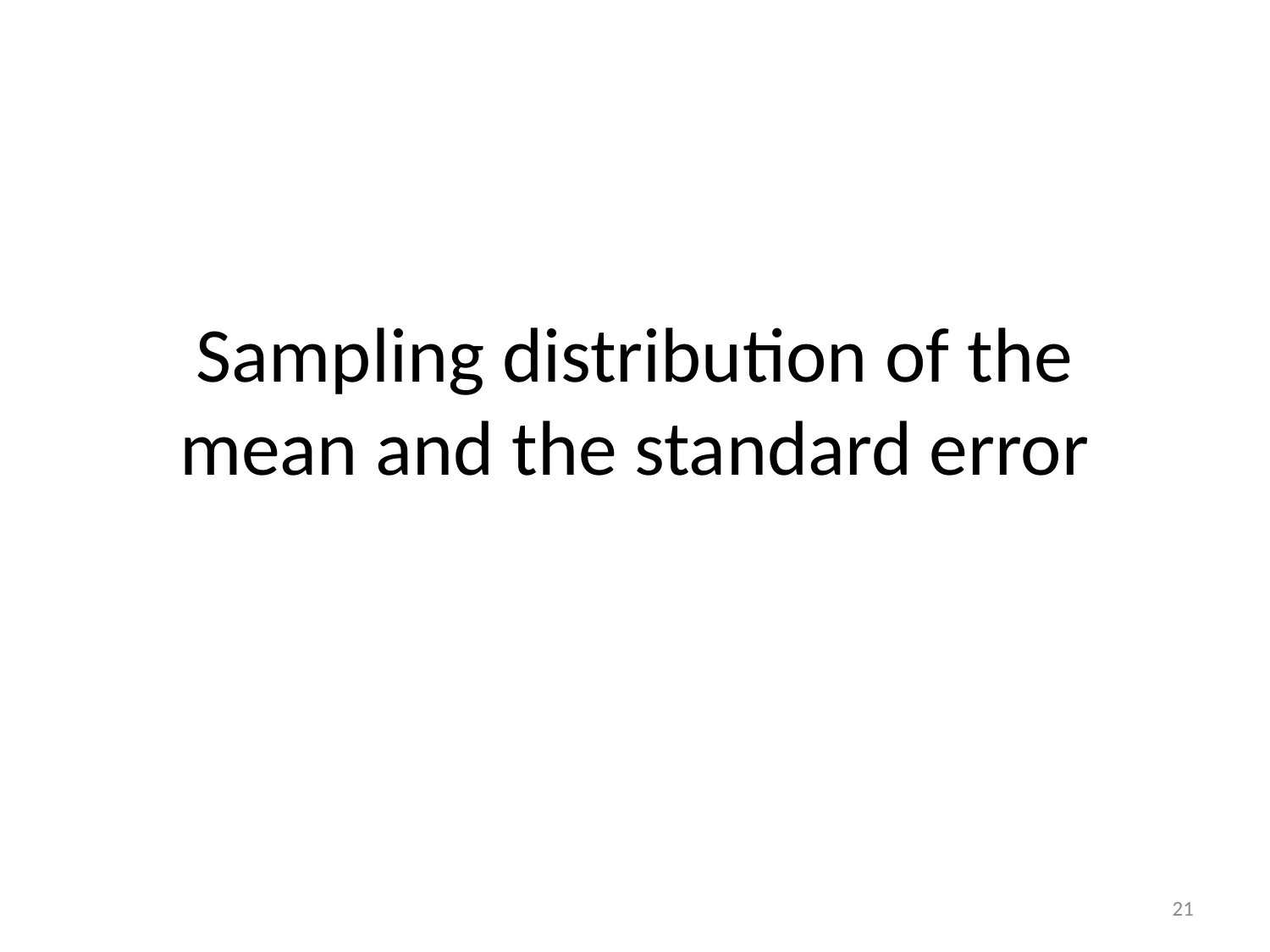

# Sampling distribution of the mean and the standard error

21